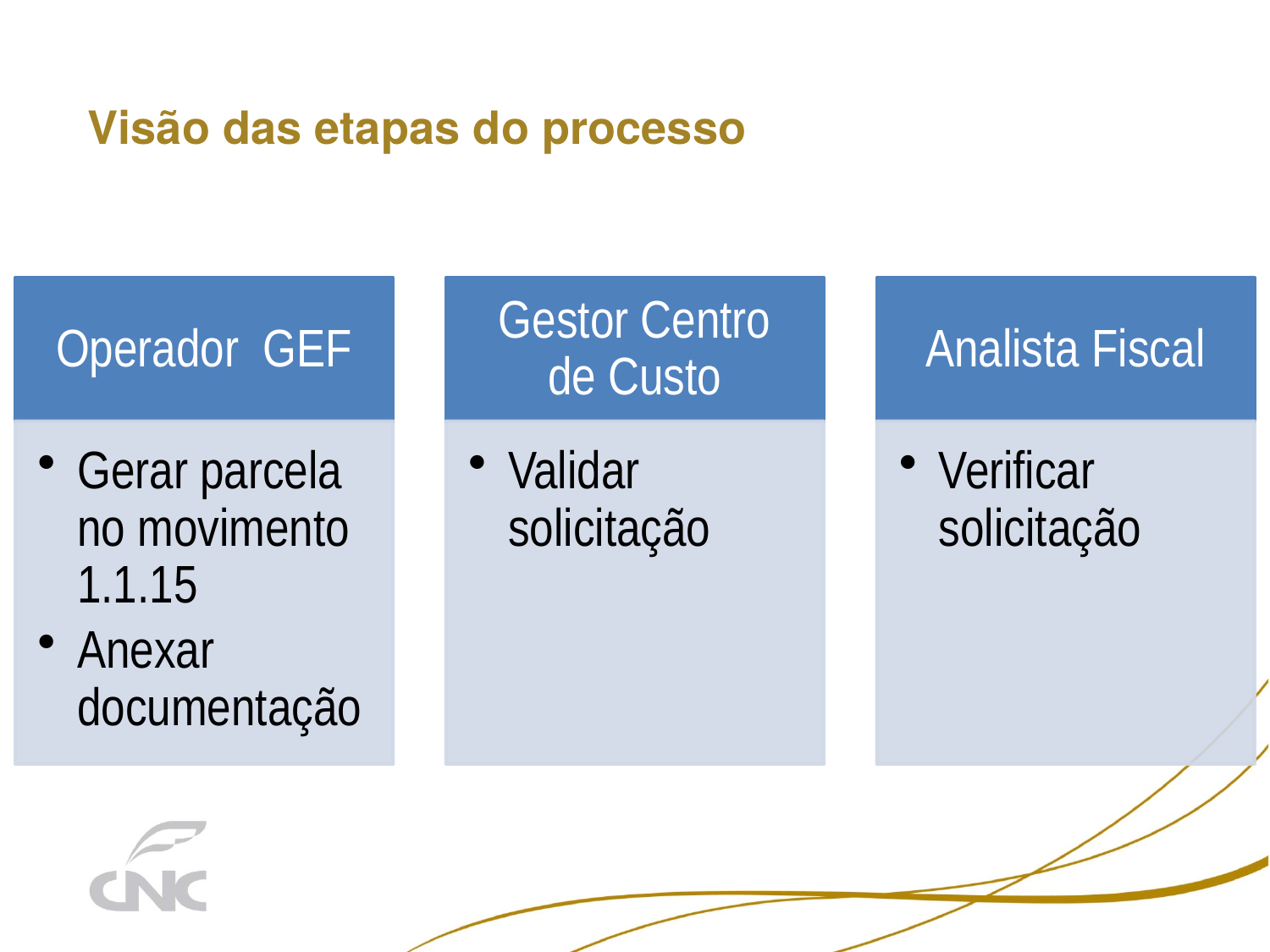

# Visão das etapas do processo
Operador  GEF
Gerar parcela no movimento 1.1.15
Anexar documentação
Gestor Centro de Custo
Validar solicitação
Analista Fiscal
Verificar solicitação